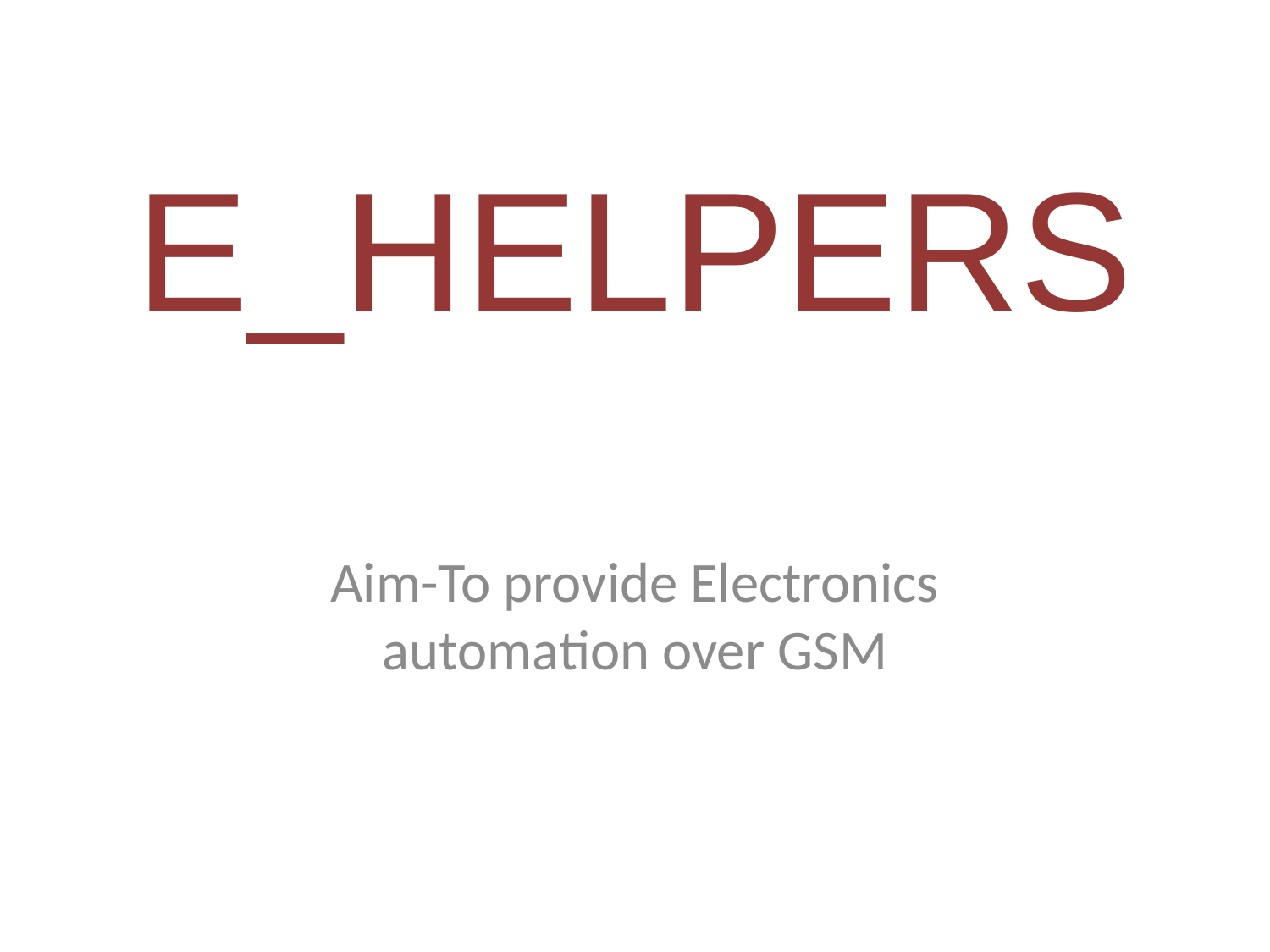

# E_HELPERS
Aim-To provide Electronics automation over GSM